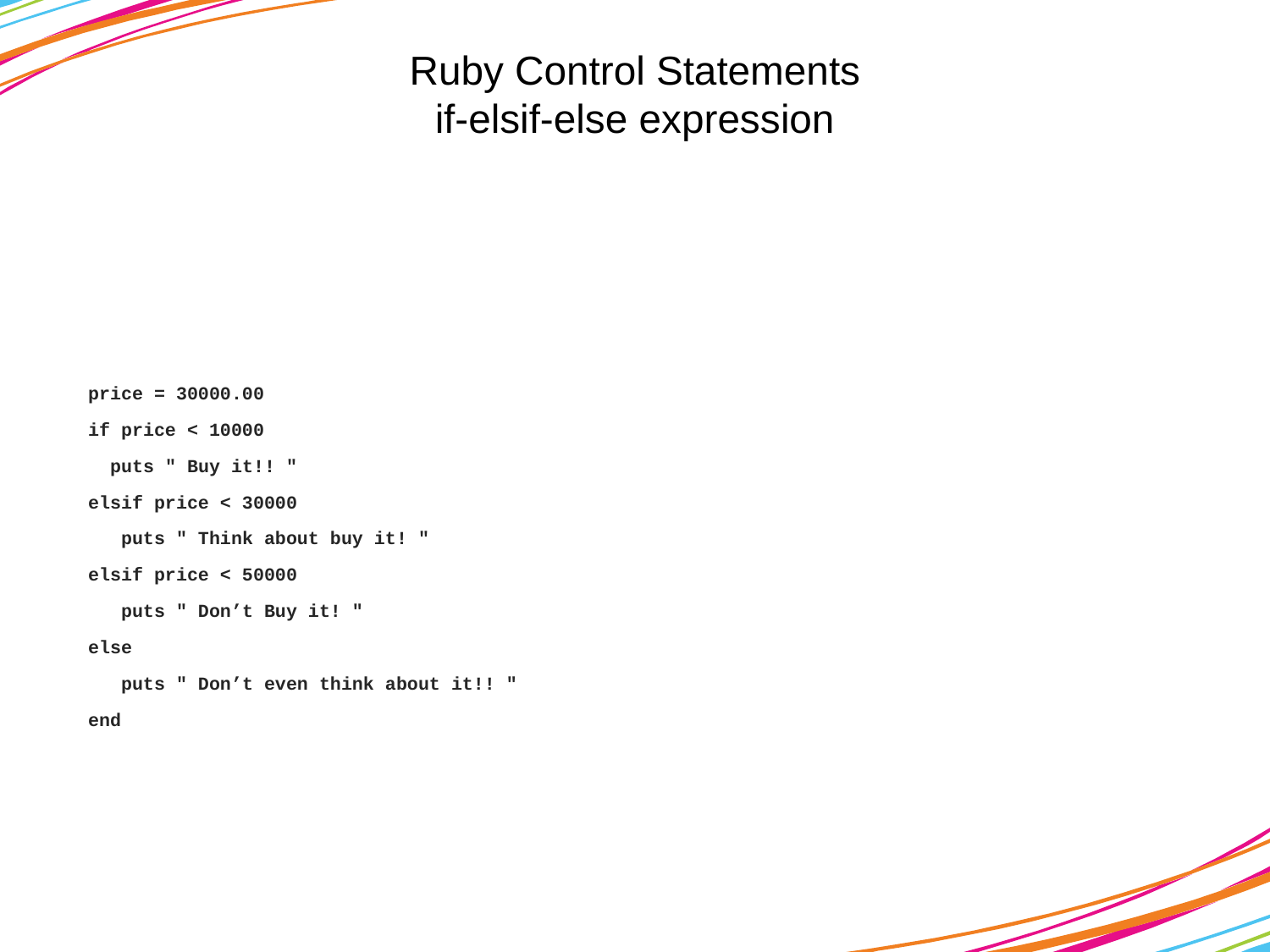

# Ruby Control Statements if-elsif-else expression
price = 30000.00
if price < 10000
  puts " Buy it!! "
elsif price < 30000
   puts " Think about buy it! "
elsif price < 50000
   puts " Don’t Buy it! "
else
   puts " Don’t even think about it!! "
end